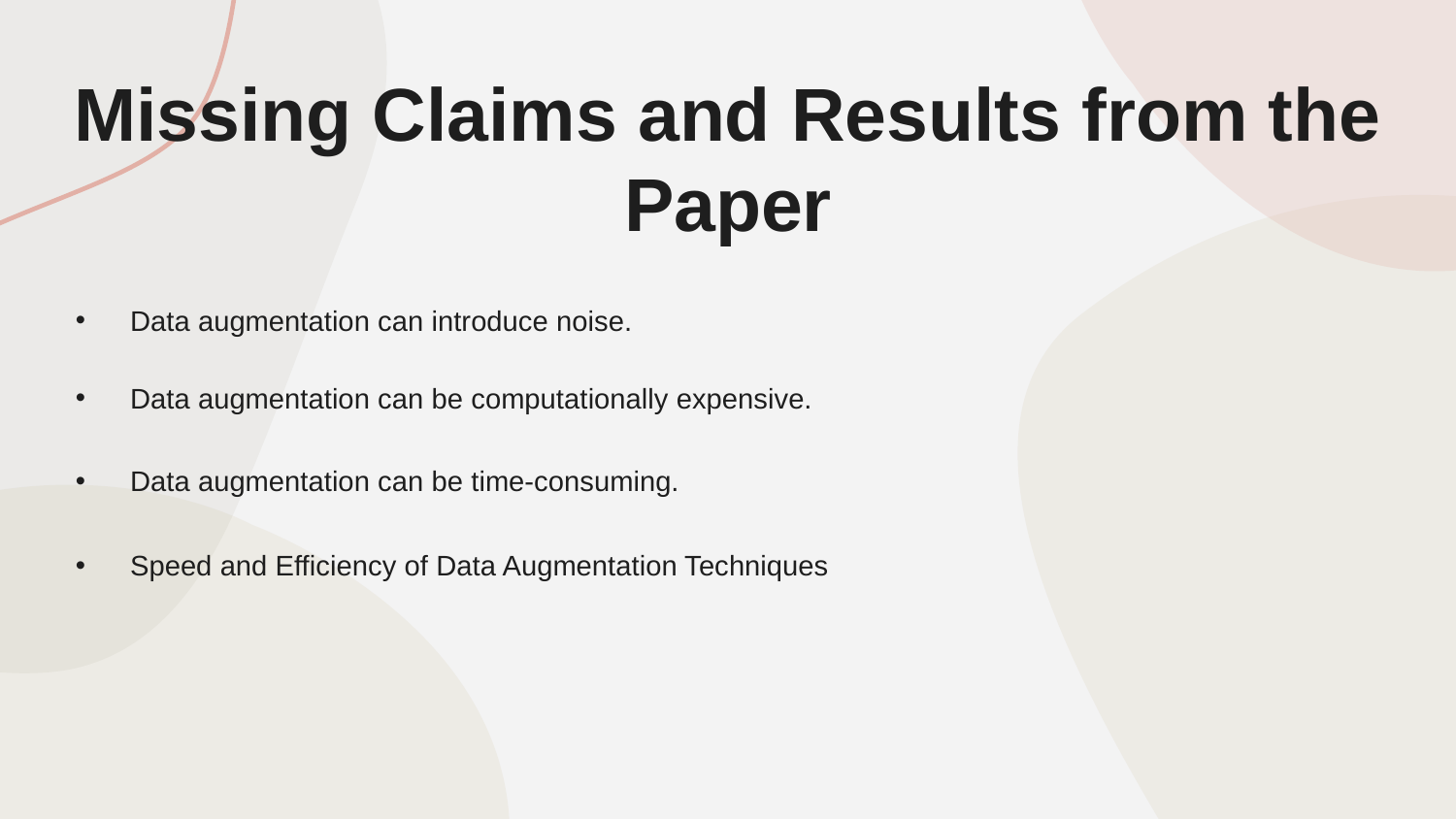

Missing Claims and Results from the Paper
Data augmentation can introduce noise.
Data augmentation can be computationally expensive.
Data augmentation can be time-consuming.
Speed and Efficiency of Data Augmentation Techniques